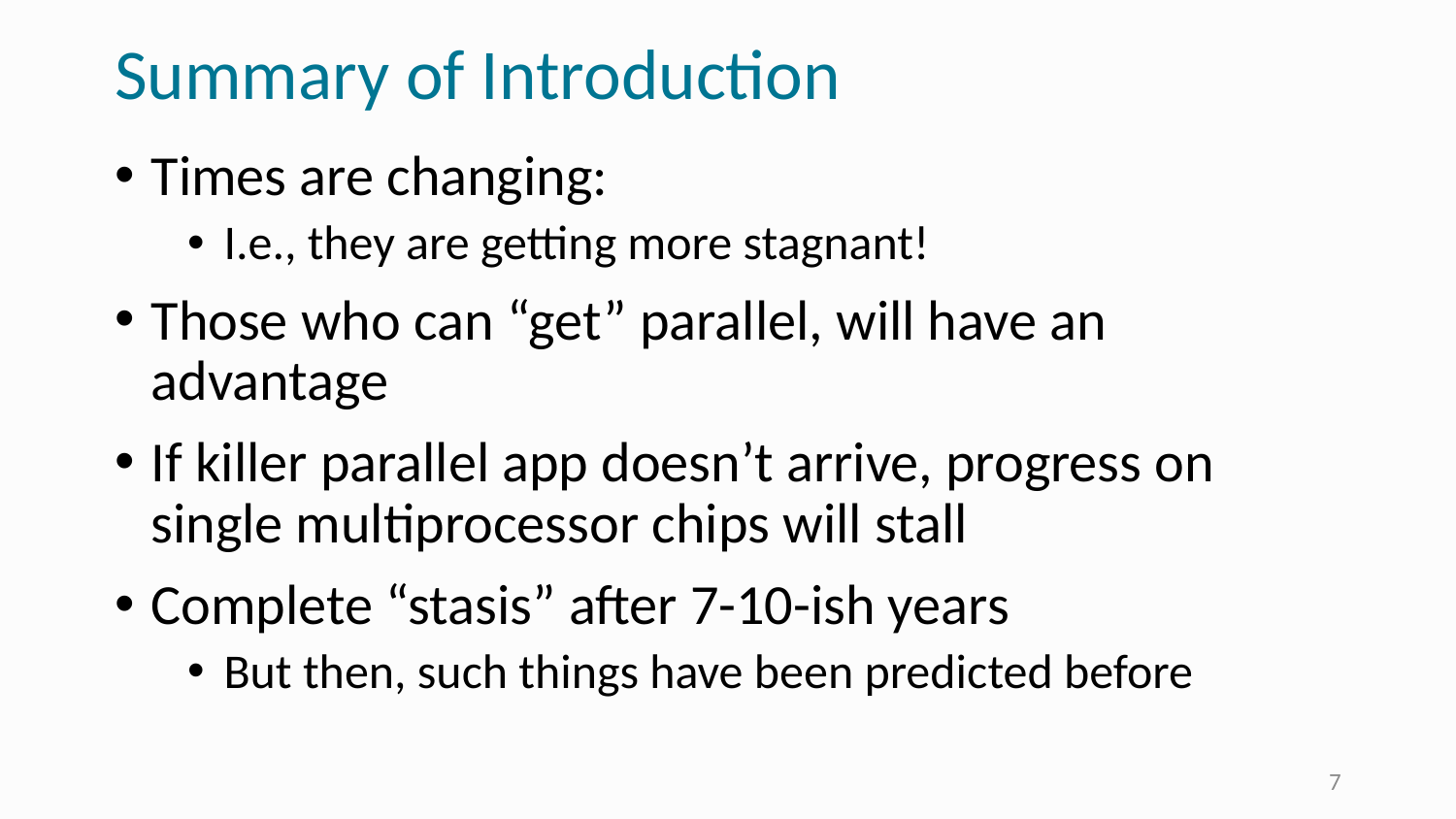

# Summary of Introduction
Times are changing:
I.e., they are getting more stagnant!
Those who can “get” parallel, will have an advantage
If killer parallel app doesn’t arrive, progress on single multiprocessor chips will stall
Complete “stasis” after 7-10-ish years
But then, such things have been predicted before
7